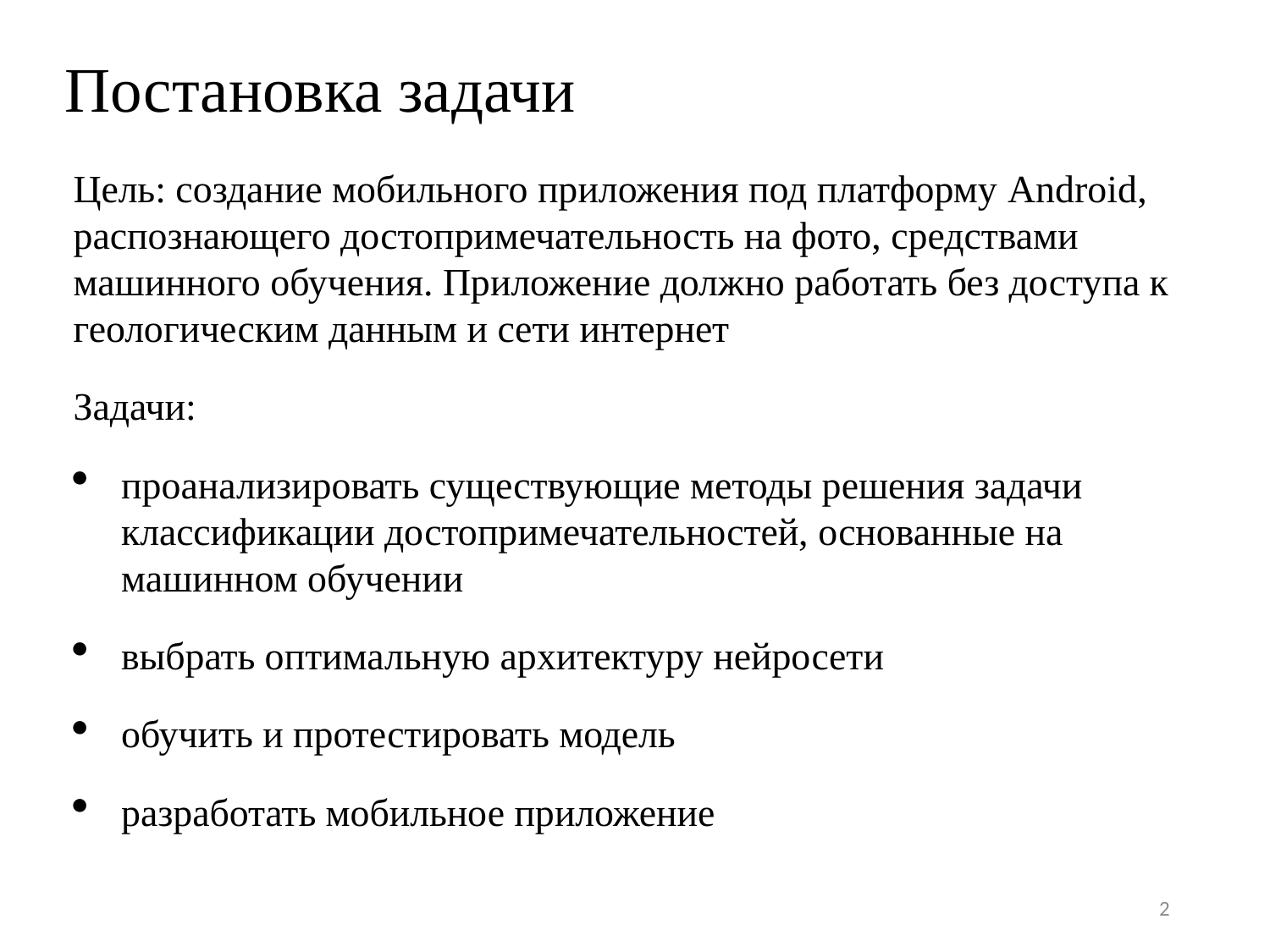

# Постановка задачи
Цель: создание мобильного приложения под платформу Android, распознающего достопримечательность на фото, средствами машинного обучения. Приложение должно работать без доступа к геологическим данным и сети интернет
Задачи:
проанализировать существующие методы решения задачи классификации достопримечательностей, основанные на машинном обучении
выбрать оптимальную архитектуру нейросети
обучить и протестировать модель
разработать мобильное приложение

2